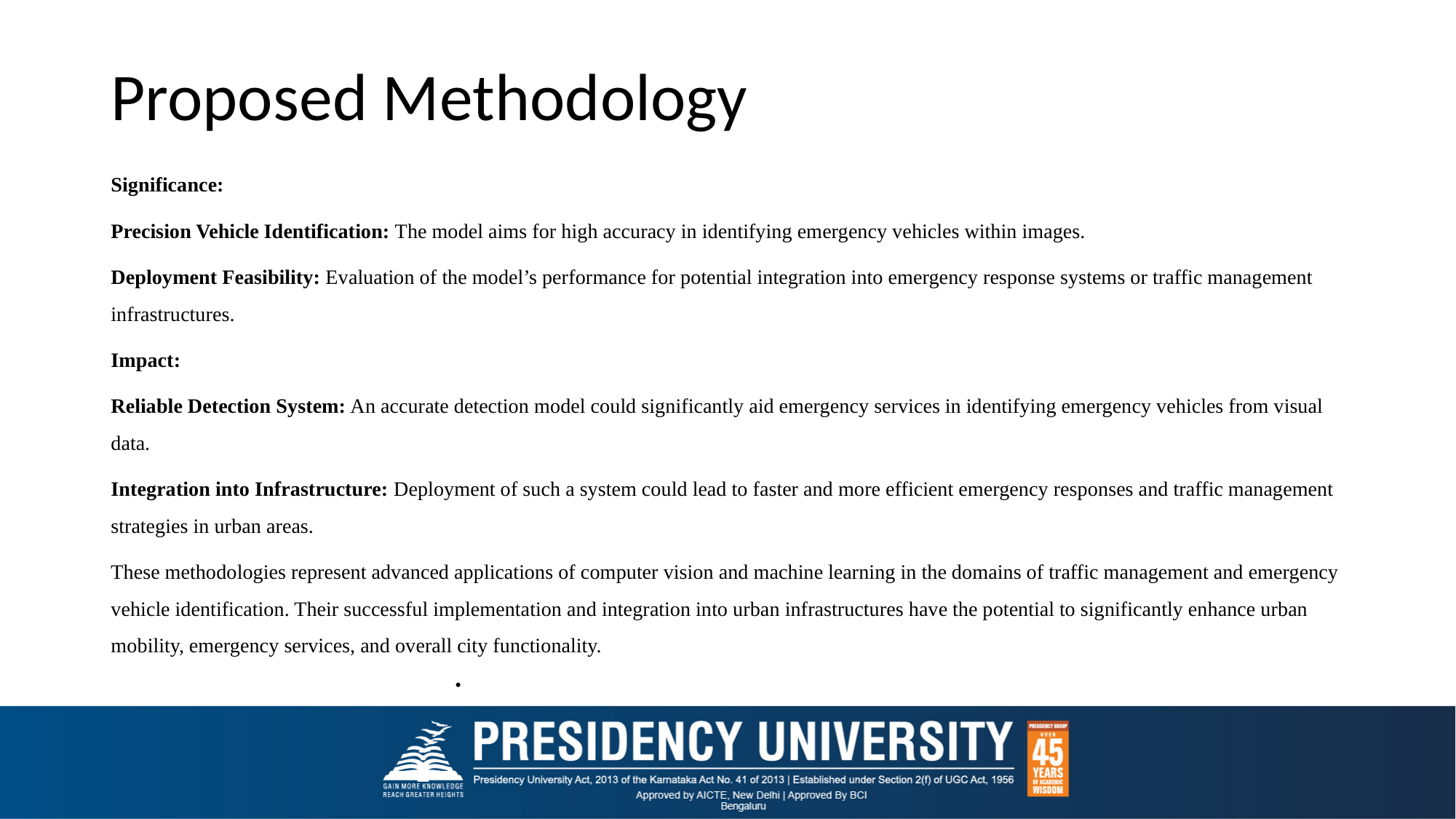

# Proposed Methodology
Significance:
Precision Vehicle Identification: The model aims for high accuracy in identifying emergency vehicles within images.
Deployment Feasibility: Evaluation of the model’s performance for potential integration into emergency response systems or traffic management infrastructures.
Impact:
Reliable Detection System: An accurate detection model could significantly aid emergency services in identifying emergency vehicles from visual data.
Integration into Infrastructure: Deployment of such a system could lead to faster and more efficient emergency responses and traffic management strategies in urban areas.
These methodologies represent advanced applications of computer vision and machine learning in the domains of traffic management and emergency vehicle identification. Their successful implementation and integration into urban infrastructures have the potential to significantly enhance urban mobility, emergency services, and overall city functionality.